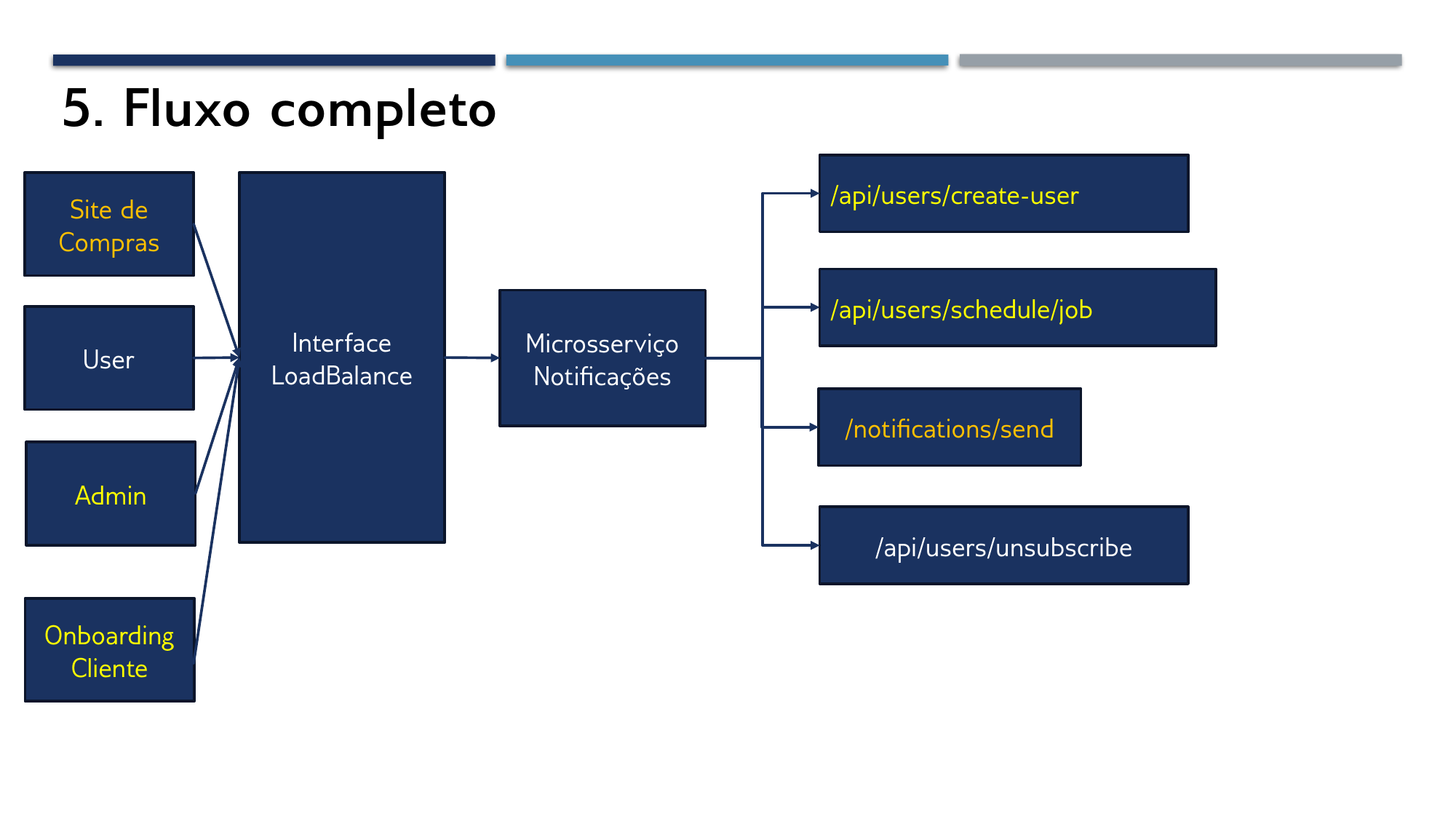

5. Fluxo completo
/api/users/create-user
Site de Compras
Interface
LoadBalance
/api/users/schedule/job
Microsserviço Notificações
User
/notifications/send
Admin
/api/users/unsubscribe
Onboarding Cliente